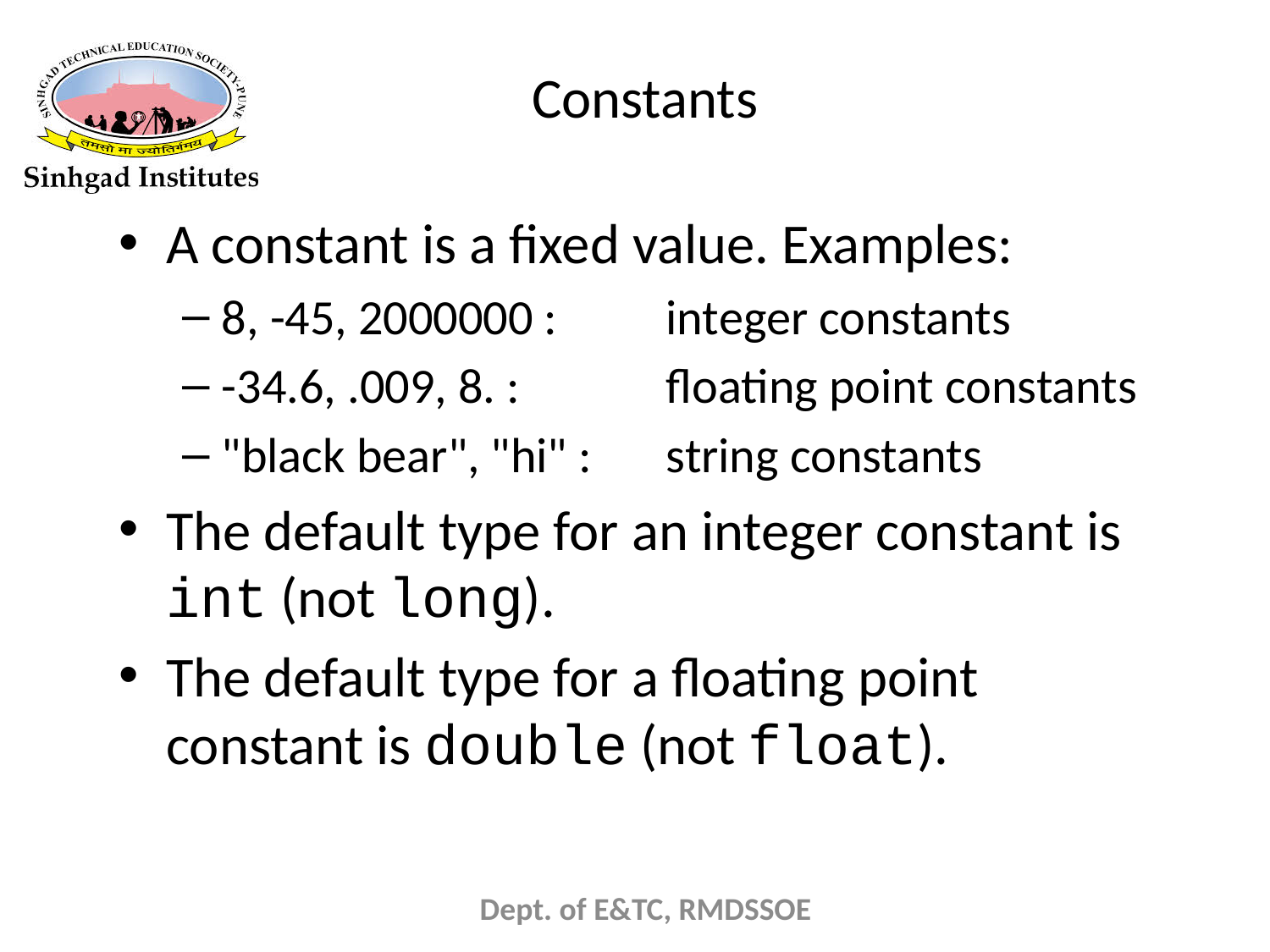

# Constants
A constant is a fixed value. Examples:
8, -45, 2000000 :	integer constants
-34.6, .009, 8. :	floating point constants
"black bear", "hi" :	string constants
The default type for an integer constant is int (not long).
The default type for a floating point constant is double (not float).
Dept. of E&TC, RMDSSOE